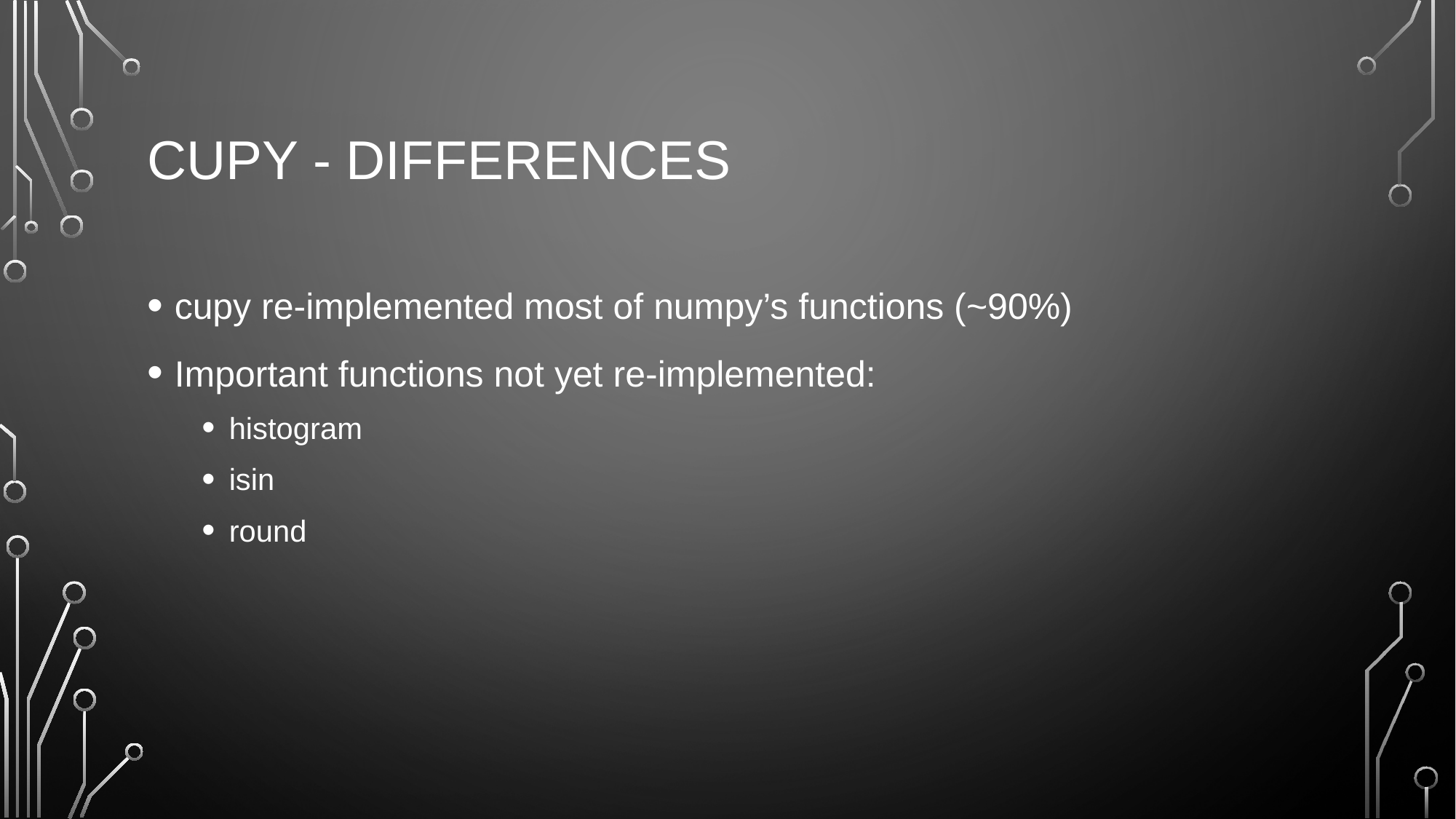

# CUPY - DIFFERENCES
cupy re-implemented most of numpy’s functions (~90%)
Important functions not yet re-implemented:
histogram
isin
round